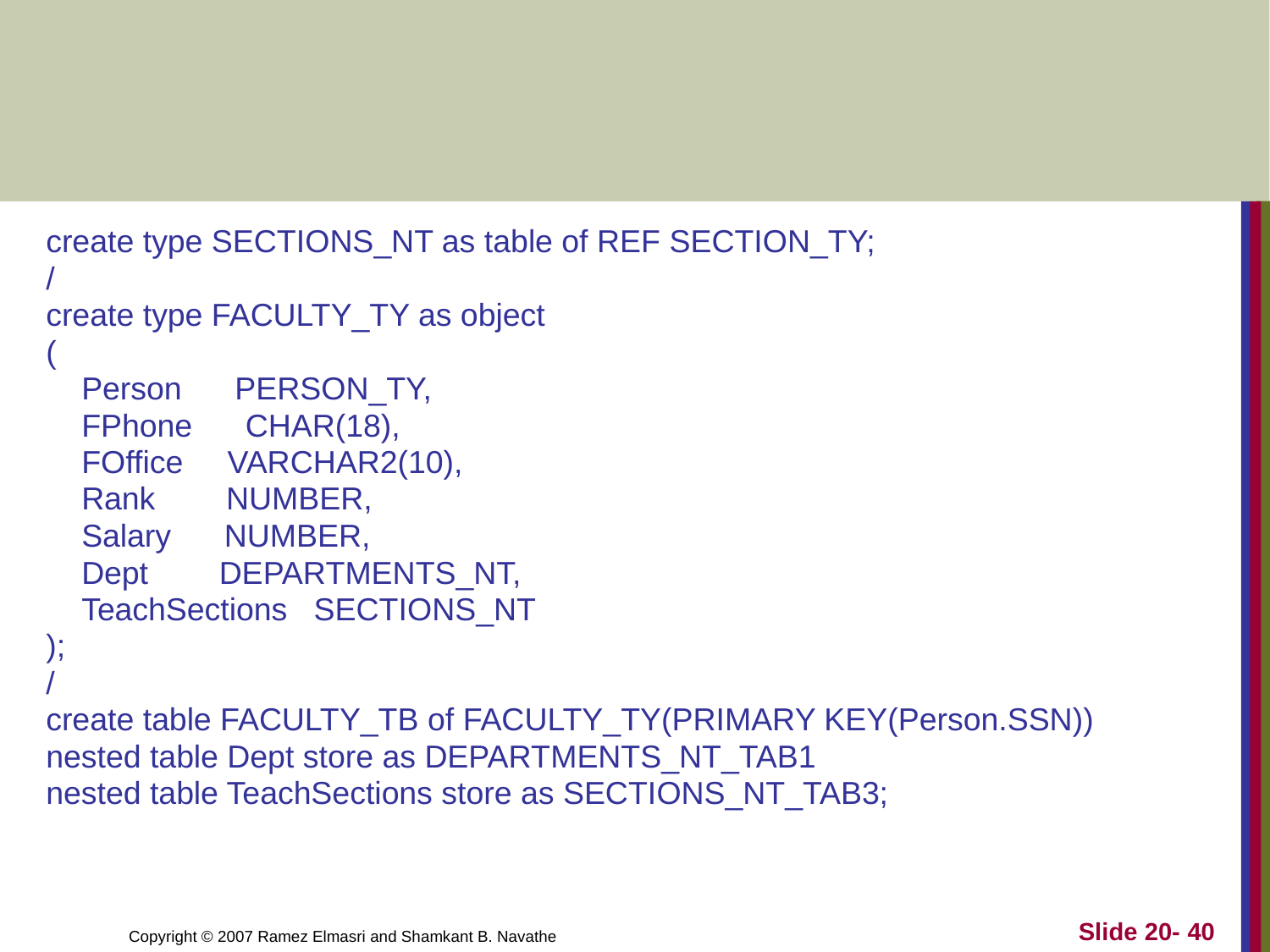

#
create type SECTIONS_NT as table of REF SECTION_TY;
/
create type FACULTY_TY as object
(
    Person      PERSON_TY,
    FPhone      CHAR(18),
    FOffice     VARCHAR2(10),
    Rank        NUMBER,
    Salary      NUMBER,
    Dept        DEPARTMENTS_NT,
    TeachSections   SECTIONS_NT
);
/
create table FACULTY_TB of FACULTY_TY(PRIMARY KEY(Person.SSN))
nested table Dept store as DEPARTMENTS_NT_TAB1
nested table TeachSections store as SECTIONS_NT_TAB3;

Slide 20- 40